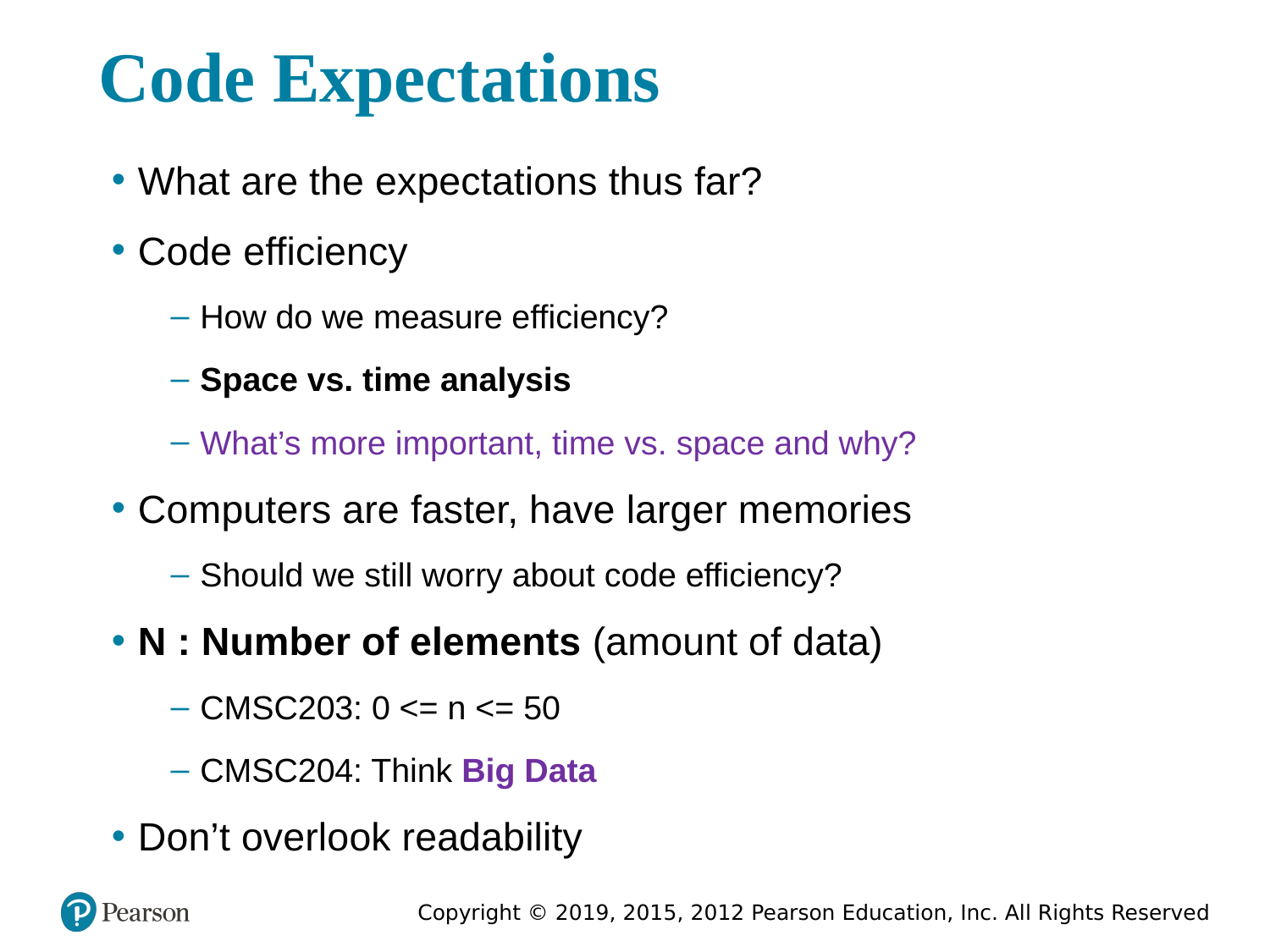

# Code Expectations
What are the expectations thus far?
Code efficiency
How do we measure efficiency?
Space vs. time analysis
What’s more important, time vs. space and why?
Computers are faster, have larger memories
Should we still worry about code efficiency?
N : Number of elements (amount of data)
CMSC203: 0 <= n <= 50
CMSC204: Think Big Data
Don’t overlook readability